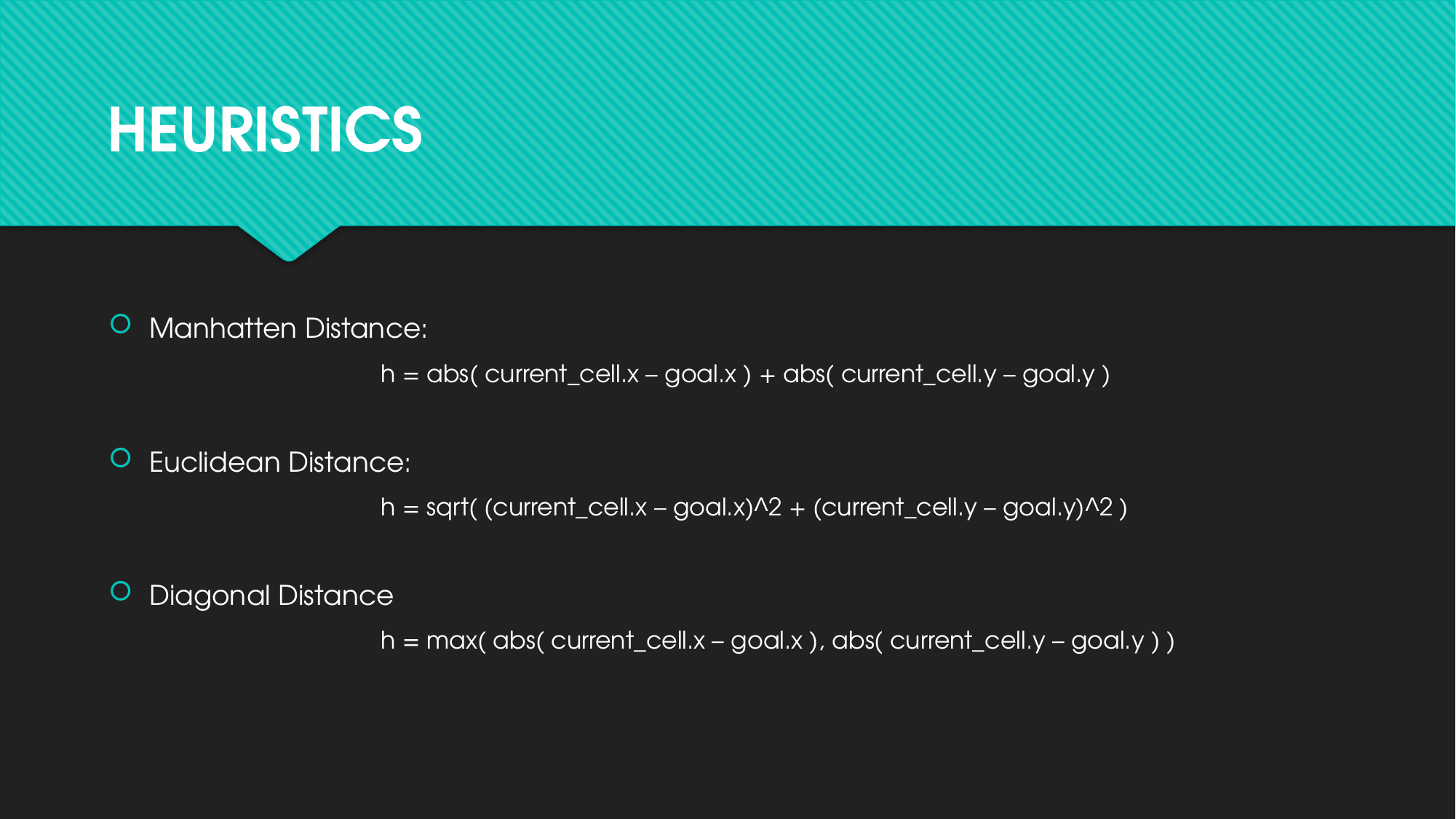

HEURISTICS
Manhatten Distance:
		h = abs( current_cell.x – goal.x ) + abs( current_cell.y – goal.y )

Euclidean Distance:
		h = sqrt( (current_cell.x – goal.x)^2 + (current_cell.y – goal.y)^2 )

Diagonal Distance
		h = max( abs( current_cell.x – goal.x ), abs( current_cell.y – goal.y ) )